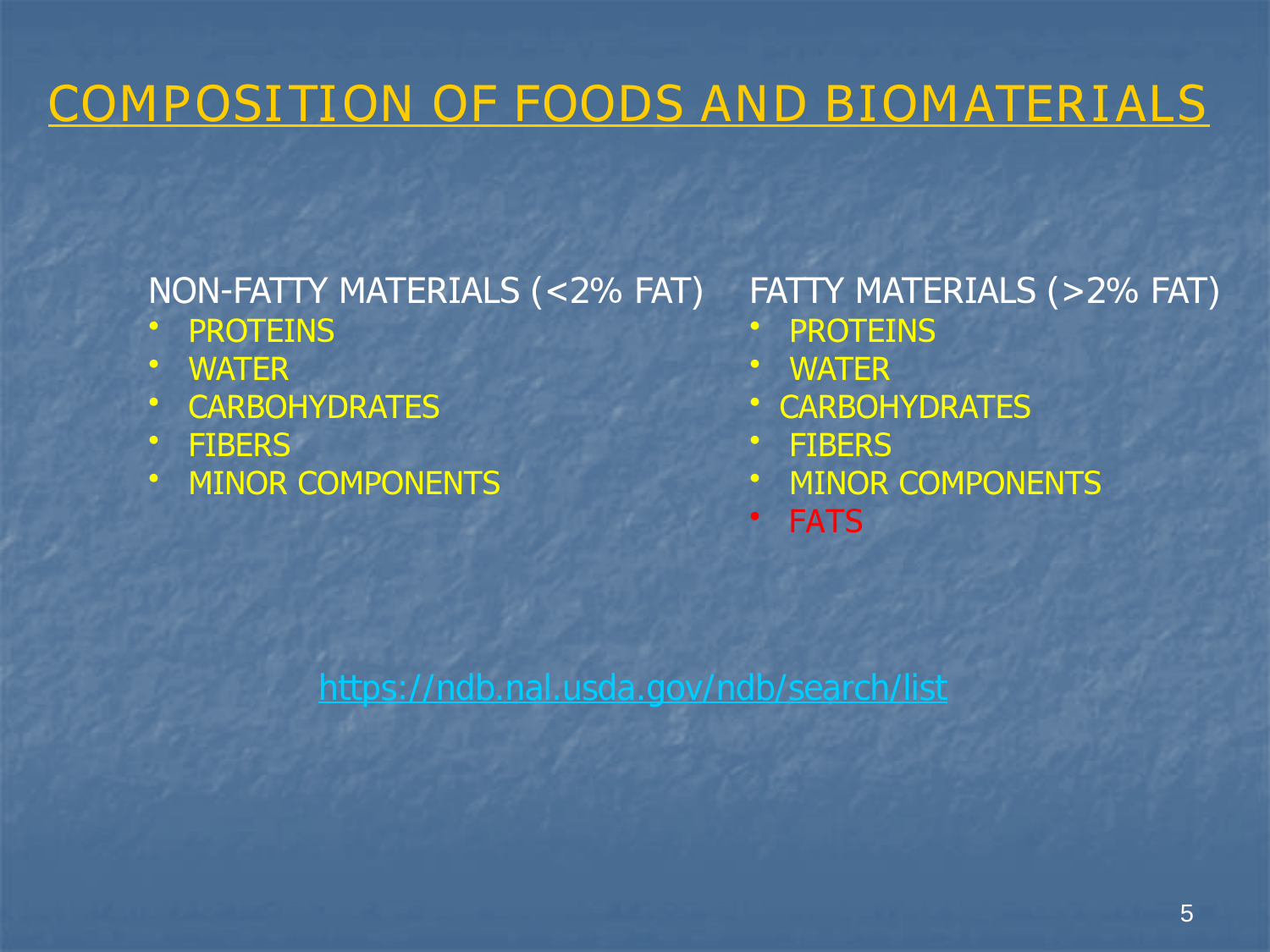

COMPOSITION OF FOODS AND BIOMATERIALS
NON-FATTY MATERIALS (<2% FAT)
 PROTEINS
 WATER
 CARBOHYDRATES
 FIBERS
 MINOR COMPONENTS
FATTY MATERIALS (>2% FAT)
 PROTEINS
 WATER
CARBOHYDRATES
 FIBERS
 MINOR COMPONENTS
 FATS
https://ndb.nal.usda.gov/ndb/search/list
5